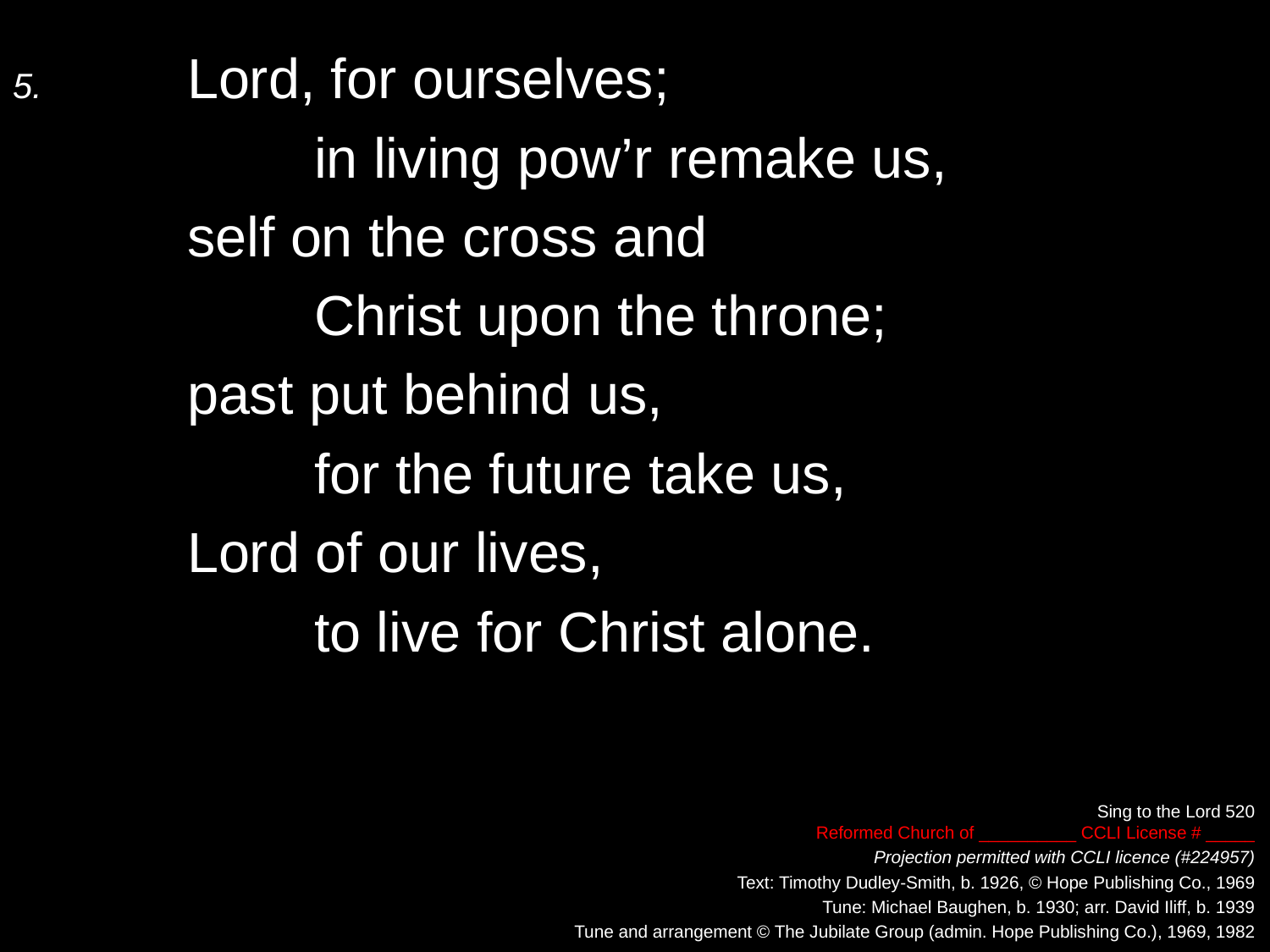

5.	Lord, for ourselves;
		in living pow’r remake us,
	self on the cross and
		Christ upon the throne;
	past put behind us,
		for the future take us,
	Lord of our lives,
		to live for Christ alone.
Sing to the Lord 520
Reformed Church of __________ CCLI License # _____
Projection permitted with CCLI licence (#224957)
Text: Timothy Dudley-Smith, b. 1926, © Hope Publishing Co., 1969
Tune: Michael Baughen, b. 1930; arr. David Iliff, b. 1939
Tune and arrangement © The Jubilate Group (admin. Hope Publishing Co.), 1969, 1982